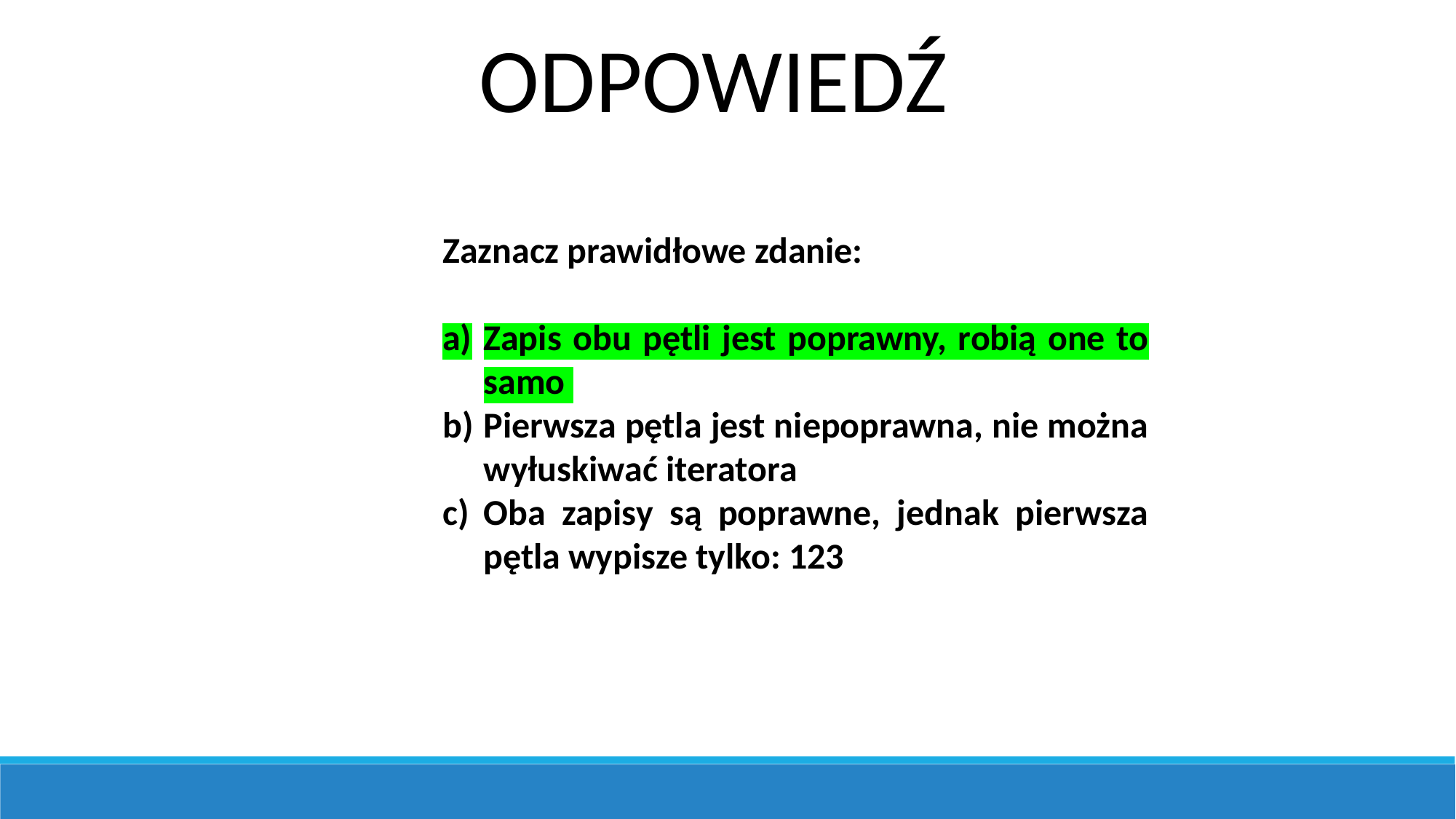

ODPOWIEDŹ

Zaznacz prawidłowe zdanie:

Zapis obu pętli jest poprawny, robią one to samo
Pierwsza pętla jest niepoprawna, nie można wyłuskiwać iteratora
Oba zapisy są poprawne, jednak pierwsza pętla wypisze tylko: 123